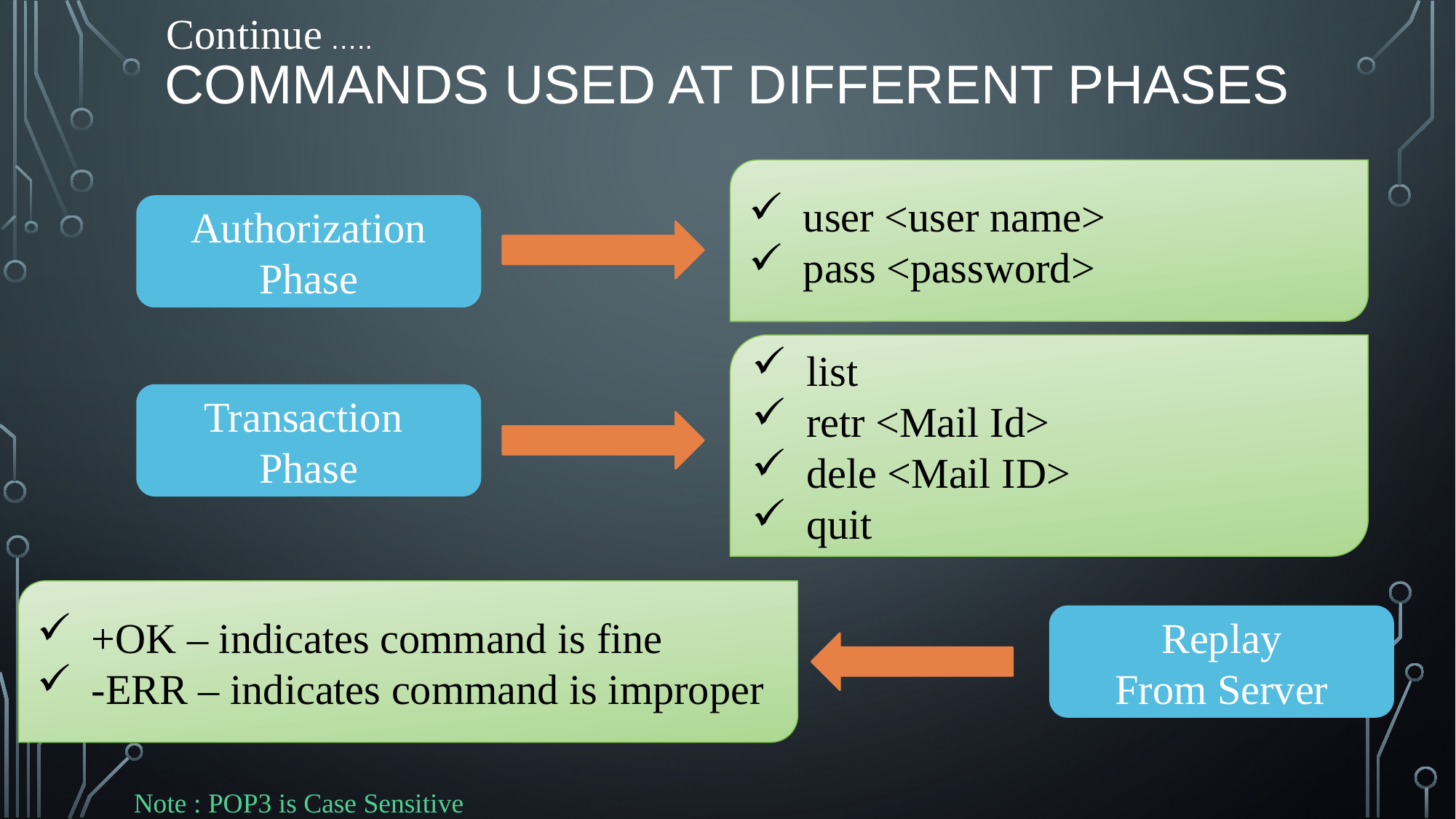

Commands used at different phases
Continue …..
user <user name>
pass <password>
Authorization Phase

list
retr <Mail Id>
dele <Mail ID>
quit
Transaction
Phase

+OK – indicates command is fine
-ERR – indicates command is improper
Replay
From Server

Note : POP3 is Case Sensitive